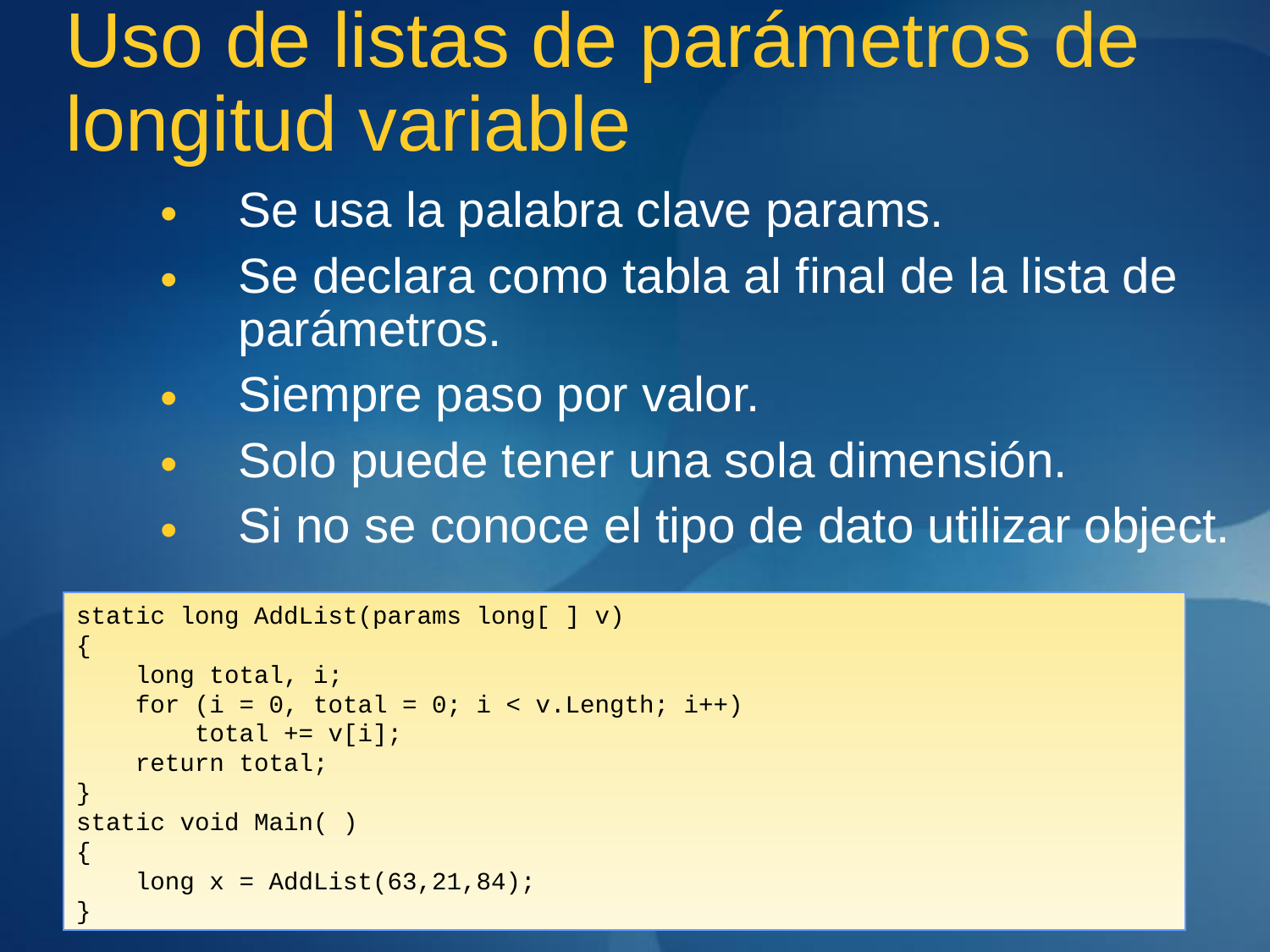

# Uso de listas de parámetros de longitud variable
Se usa la palabra clave params.
Se declara como tabla al final de la lista de parámetros.
Siempre paso por valor.
Solo puede tener una sola dimensión.
Si no se conoce el tipo de dato utilizar object.
static long AddList(params long[ ] v)
{
    long total, i;
    for (i = 0, total = 0; i < v.Length; i++)
        total += v[i];
    return total;
}
static void Main( )
{
    long x = AddList(63,21,84);
}